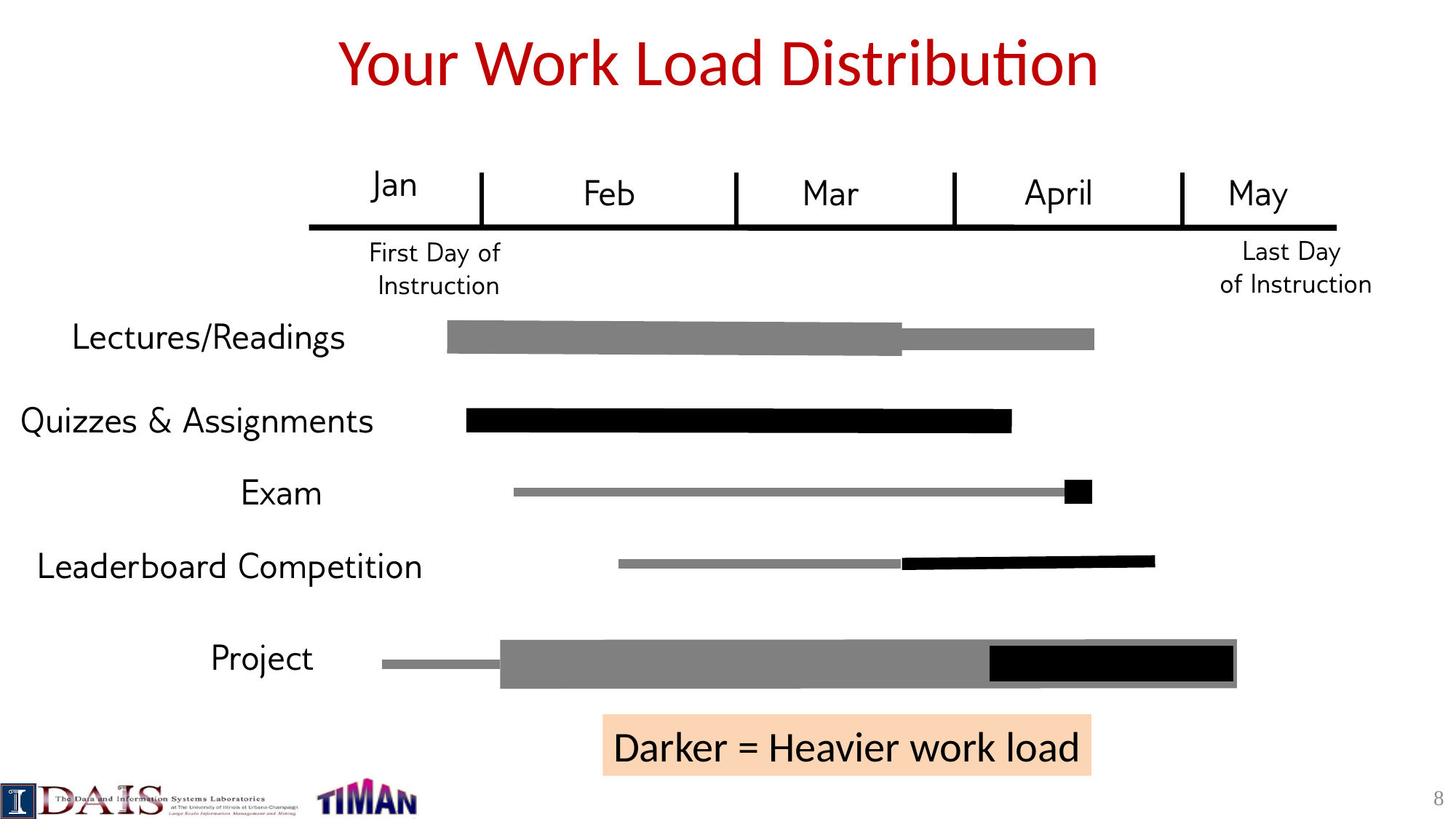

# Your Work Load Distribution
Jan
April
Feb
Mar
May
Last Day
of Instruction
First Day of
Instruction
Lectures/Readings
Quizzes & Assignments
Exam
Leaderboard Competition
Project
Darker = Heavier work load
8